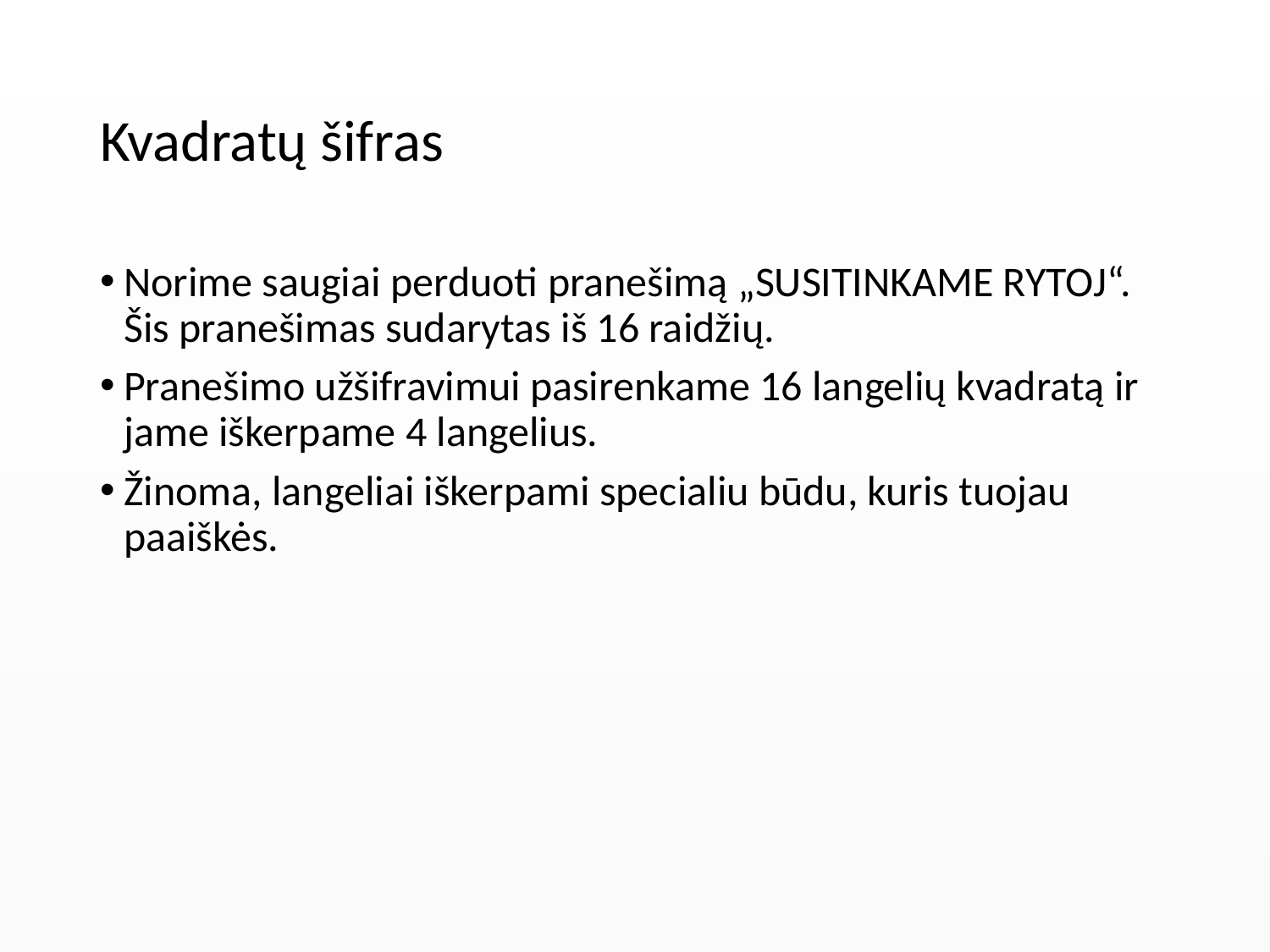

# Kvadratų šifras
Norime saugiai perduoti pranešimą „SUSITINKAME RYTOJ“. Šis pranešimas sudarytas iš 16 raidžių.
Pranešimo užšifravimui pasirenkame 16 langelių kvadratą ir jame iškerpame 4 langelius.
Žinoma, langeliai iškerpami specialiu būdu, kuris tuojau paaiškės.